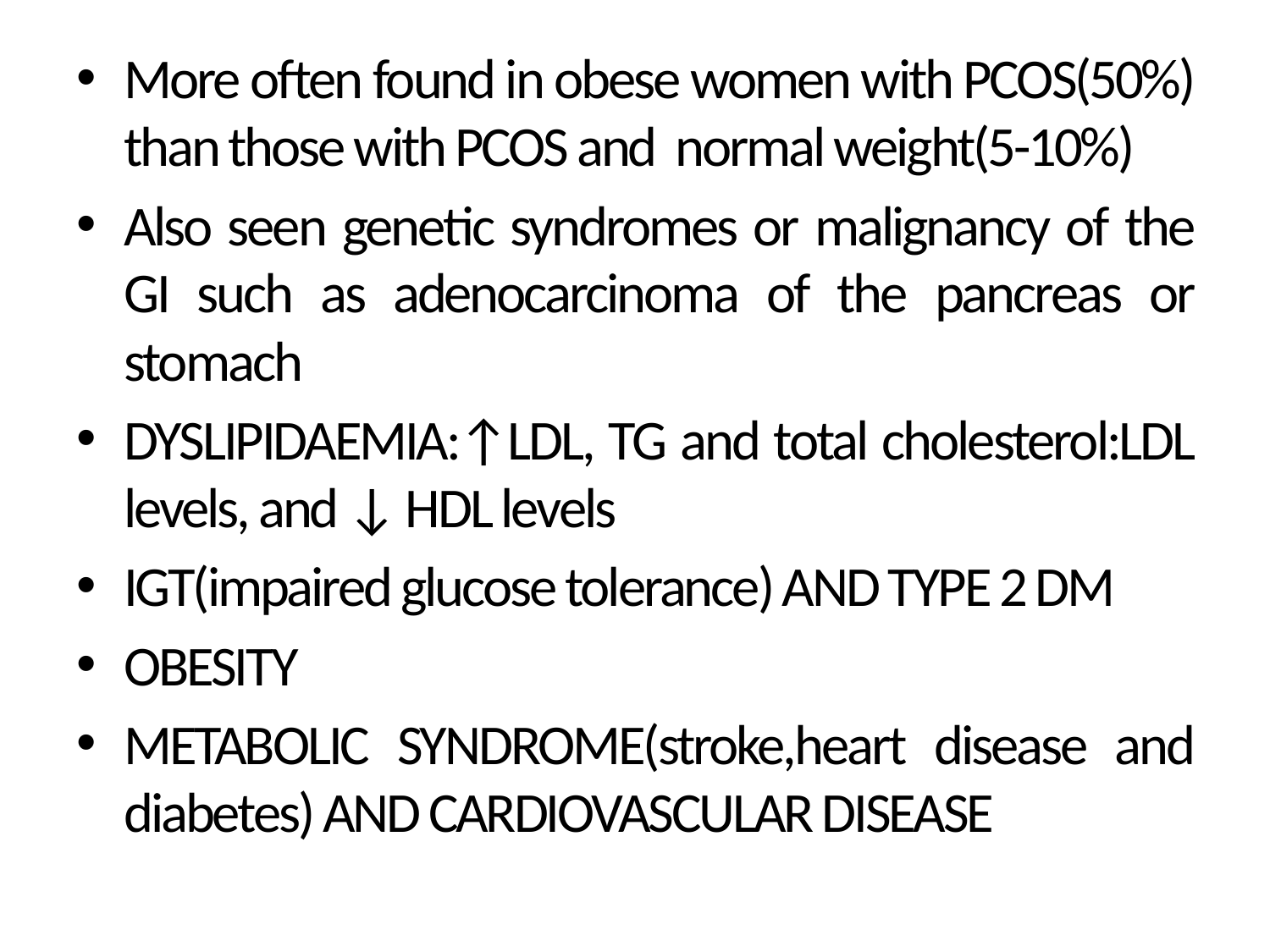

More often found in obese women with PCOS(50%) than those with PCOS and  normal weight(5-10%)
Also seen genetic syndromes or malignancy of the GI such as adenocarcinoma of the pancreas or stomach
DYSLIPIDAEMIA:↑LDL, TG and total cholesterol:LDL levels, and ↓ HDL levels
IGT(impaired glucose tolerance) AND TYPE 2 DM
OBESITY
METABOLIC SYNDROME(stroke,heart disease and diabetes) AND CARDIOVASCULAR DISEASE